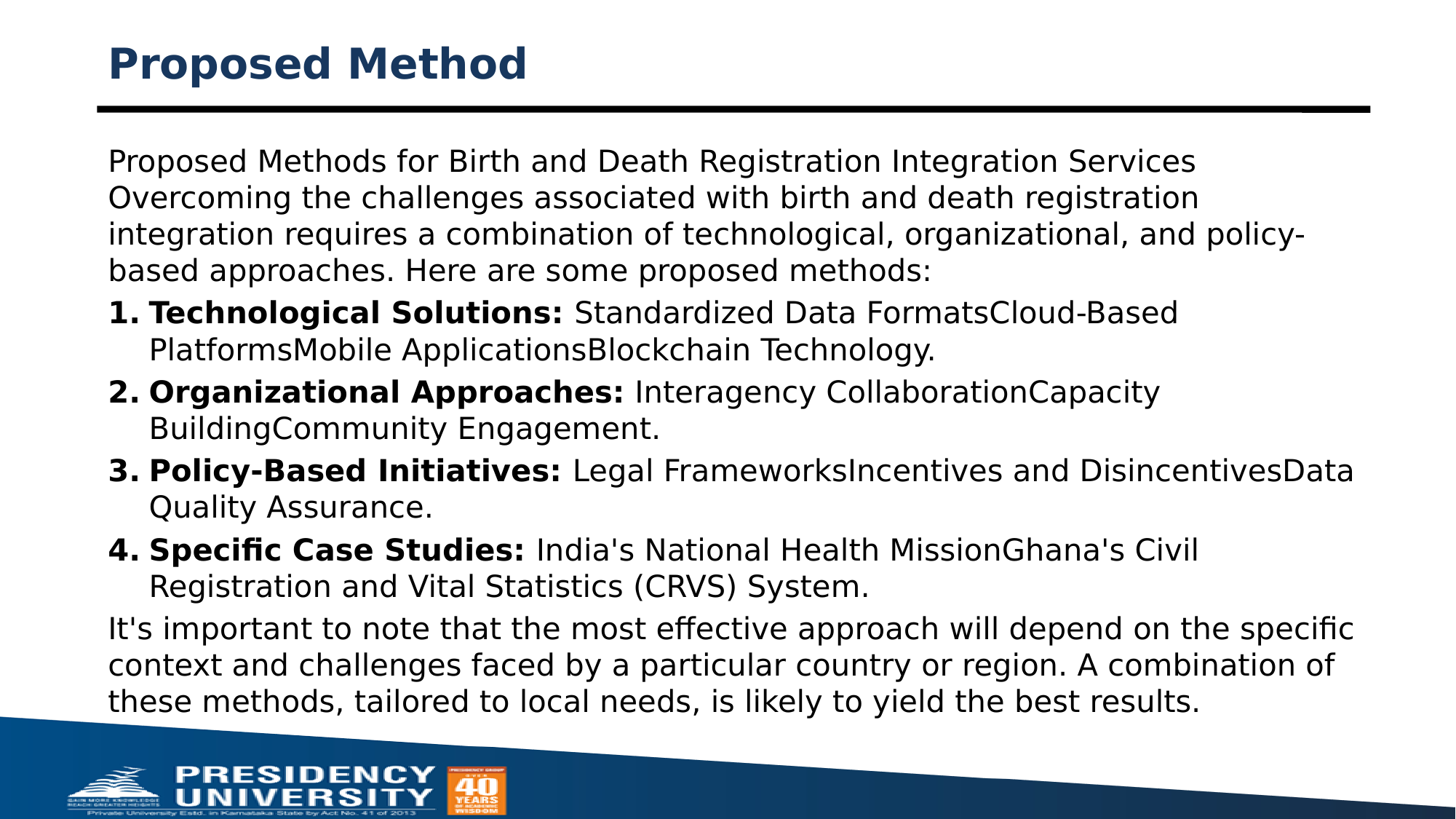

# Proposed Method
Proposed Methods for Birth and Death Registration Integration Services Overcoming the challenges associated with birth and death registration integration requires a combination of technological, organizational, and policy-based approaches. Here are some proposed methods:
Technological Solutions: Standardized Data FormatsCloud-Based PlatformsMobile ApplicationsBlockchain Technology.
Organizational Approaches: Interagency CollaborationCapacity BuildingCommunity Engagement.
Policy-Based Initiatives: Legal FrameworksIncentives and DisincentivesData Quality Assurance.
Specific Case Studies: India's National Health MissionGhana's Civil Registration and Vital Statistics (CRVS) System.
It's important to note that the most effective approach will depend on the specific context and challenges faced by a particular country or region. A combination of these methods, tailored to local needs, is likely to yield the best results.